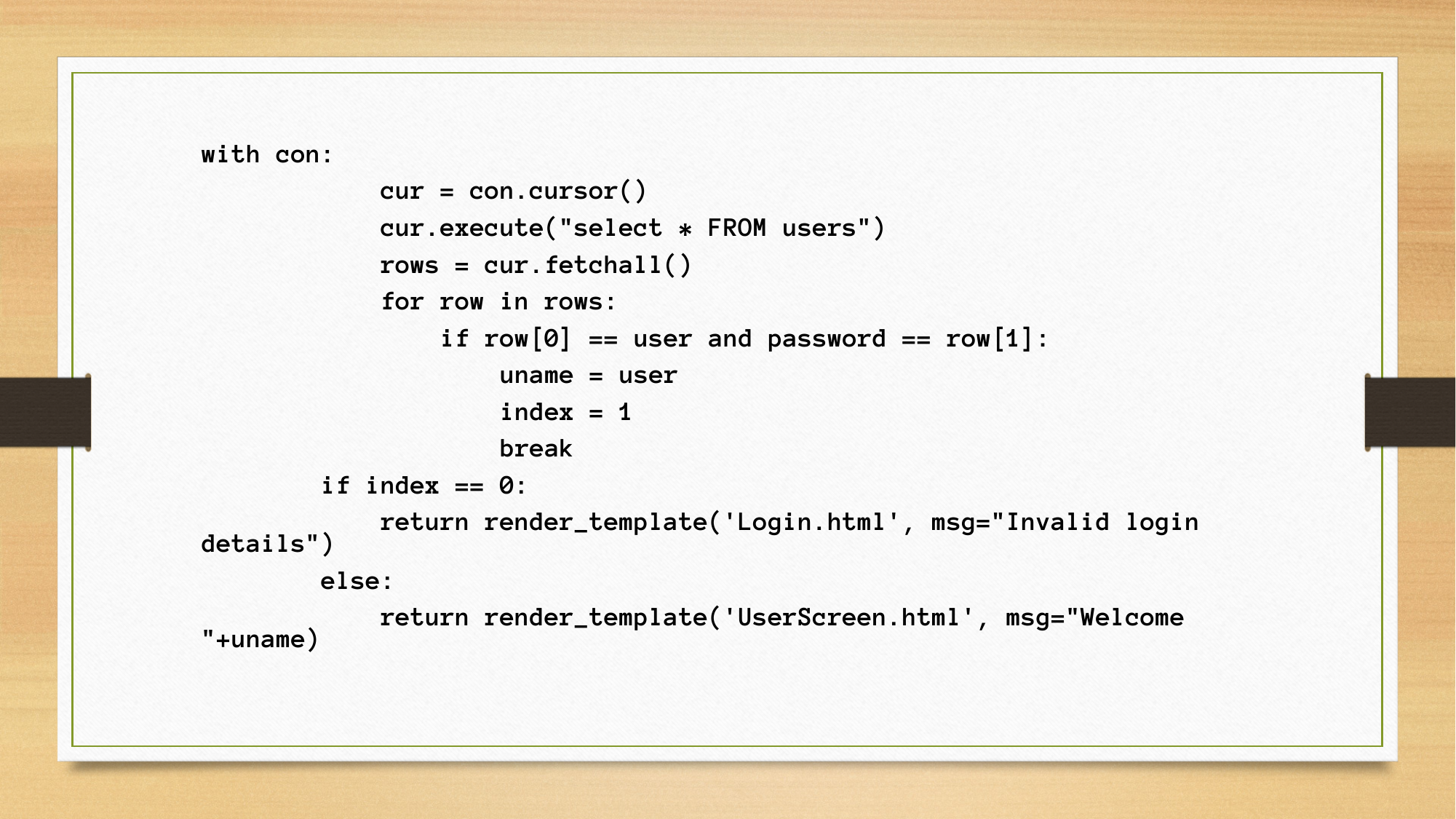

with con:
            cur = con.cursor()
            cur.execute("select * FROM users")
            rows = cur.fetchall()
            for row in rows:
                if row[0] == user and password == row[1]:
                    uname = user
                    index = 1
                    break
        if index == 0:
            return render_template('Login.html', msg="Invalid login details")
        else:
            return render_template('UserScreen.html', msg="Welcome "+uname)